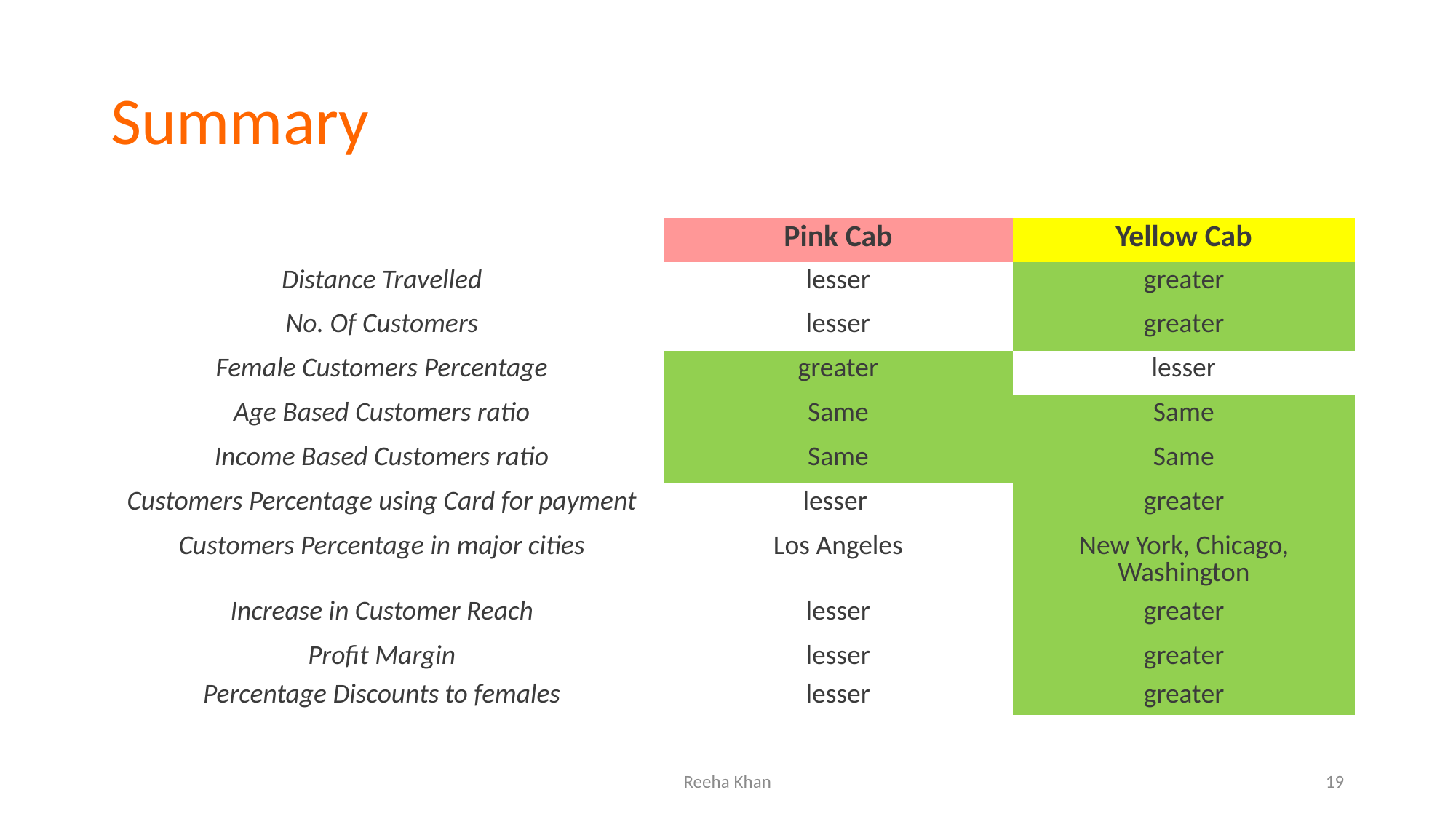

# Summary
|  | Pink Cab | Yellow Cab |
| --- | --- | --- |
| Distance Travelled | lesser | greater |
| No. Of Customers | lesser | greater |
| Female Customers Percentage | greater | lesser |
| Age Based Customers ratio | Same | Same |
| Income Based Customers ratio | Same | Same |
| Customers Percentage using Card for payment | lesser | greater |
| Customers Percentage in major cities | Los Angeles | New York, Chicago, Washington |
| Increase in Customer Reach | lesser | greater |
| Profit Margin | lesser | greater |
| Percentage Discounts to females | lesser | greater |
Reeha Khan
19